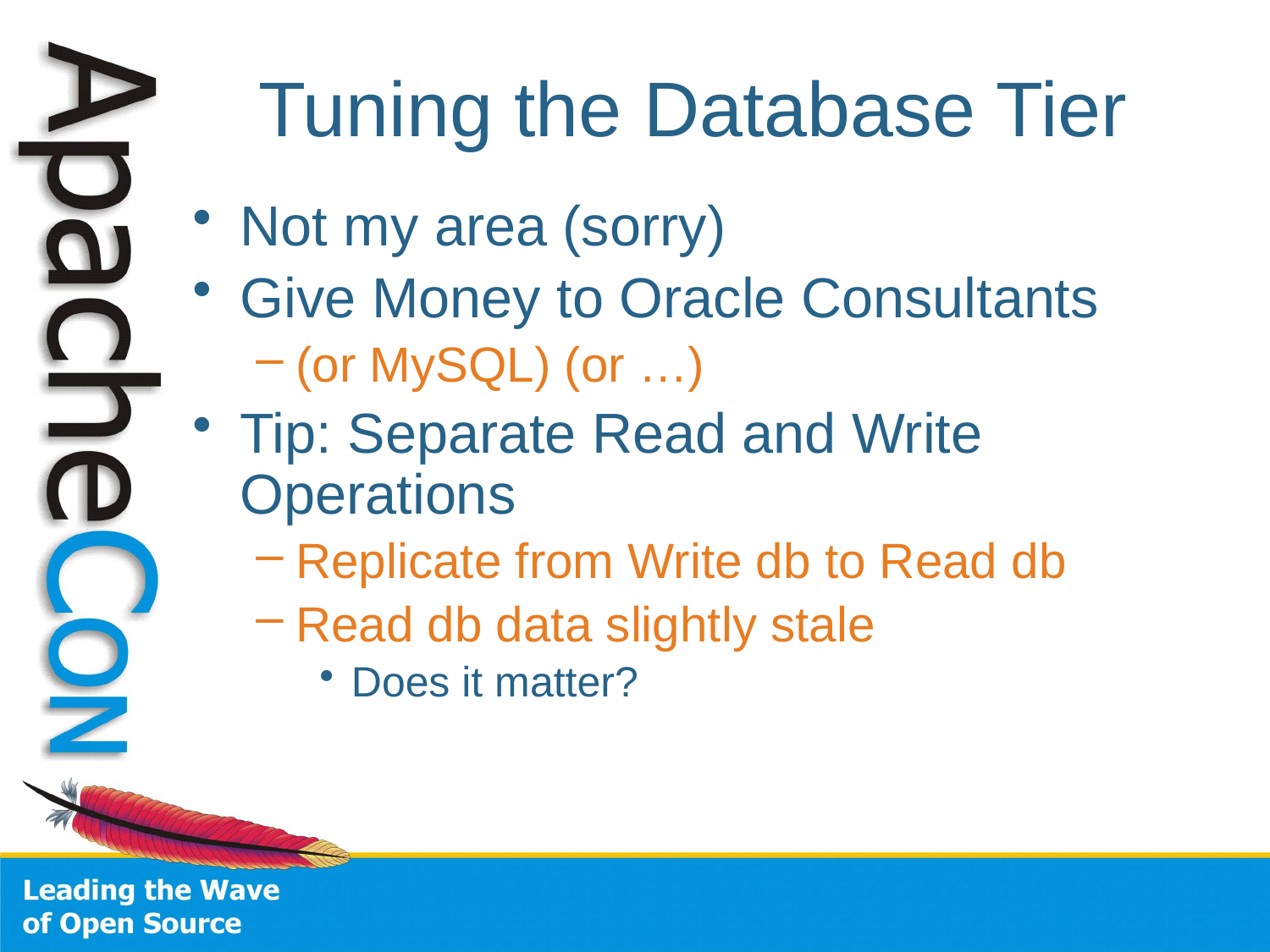

# Tuning the Database Tier
Not my area (sorry)
Give Money to Oracle Consultants
(or MySQL) (or …)
Tip: Separate Read and Write Operations
Replicate from Write db to Read db
Read db data slightly stale
Does it matter?